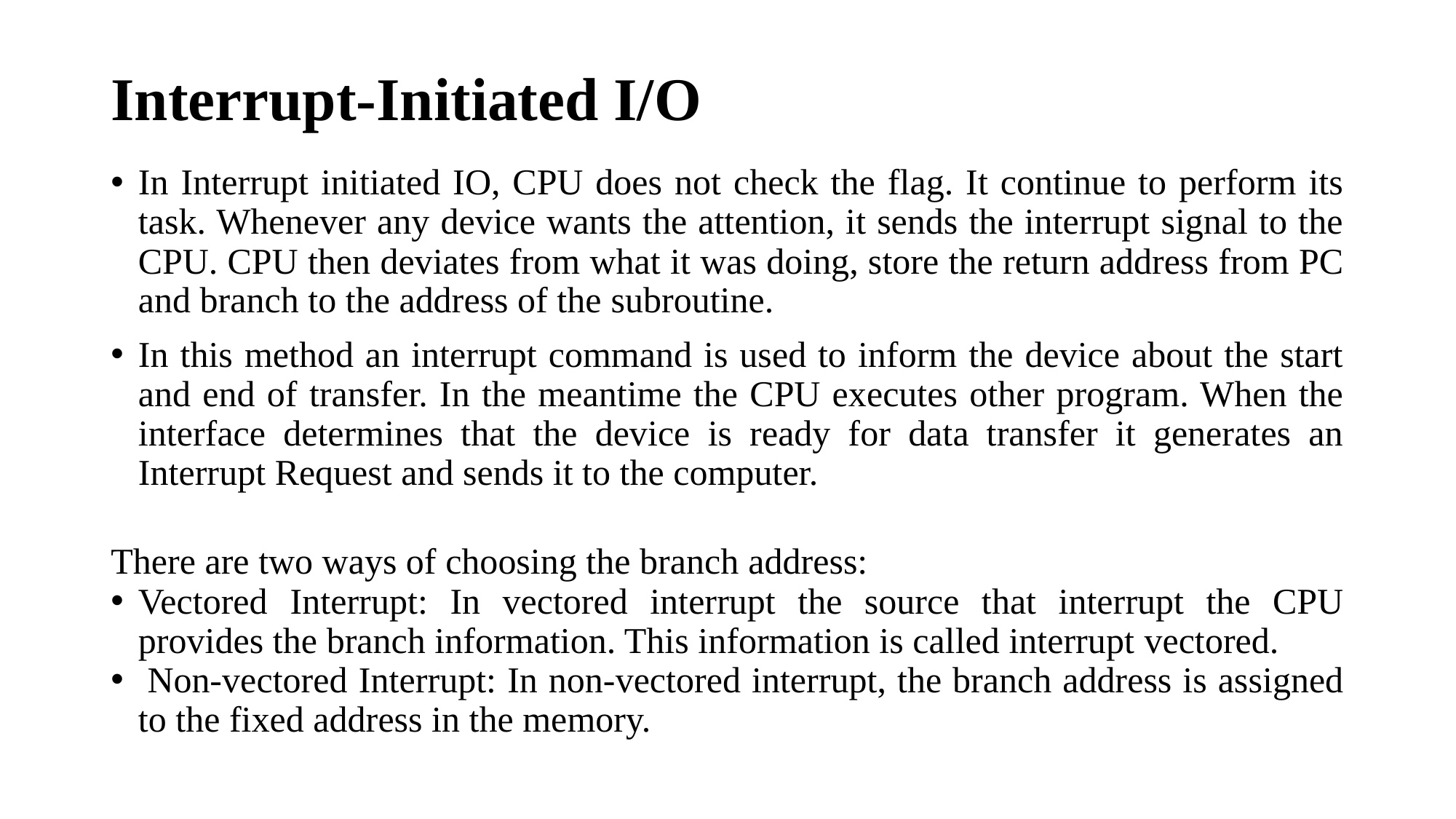

# Interrupt-Initiated I/O
In Interrupt initiated IO, CPU does not check the flag. It continue to perform its task. Whenever any device wants the attention, it sends the interrupt signal to the CPU. CPU then deviates from what it was doing, store the return address from PC and branch to the address of the subroutine.
In this method an interrupt command is used to inform the device about the start and end of transfer. In the meantime the CPU executes other program. When the interface determines that the device is ready for data transfer it generates an Interrupt Request and sends it to the computer.

There are two ways of choosing the branch address:
Vectored Interrupt: In vectored interrupt the source that interrupt the CPU provides the branch information. This information is called interrupt vectored.
 Non-vectored Interrupt: In non-vectored interrupt, the branch address is assigned to the fixed address in the memory.